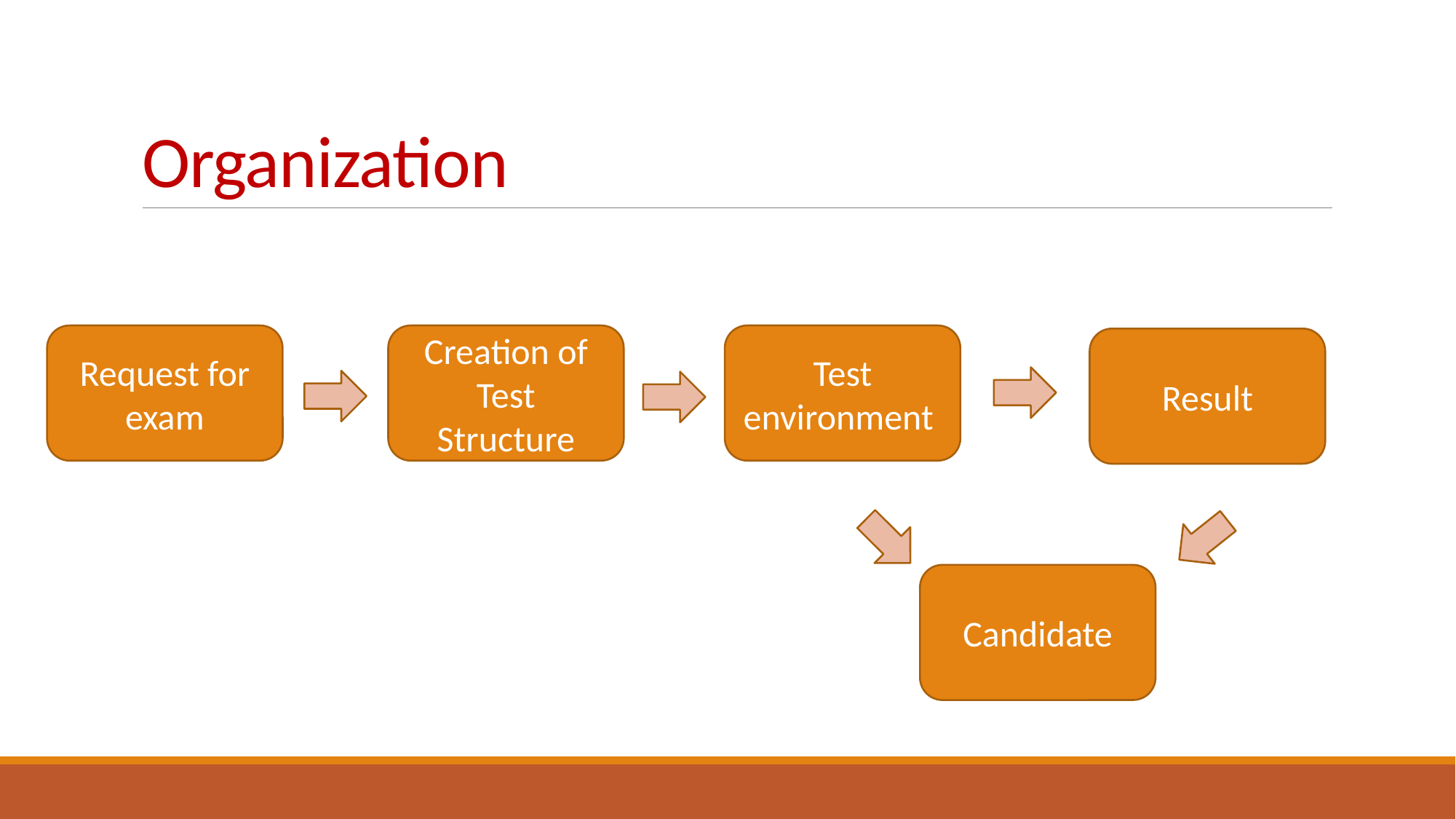

# Organization

Request for exam
Creation of Test Structure
Test environment
Result

Candidate